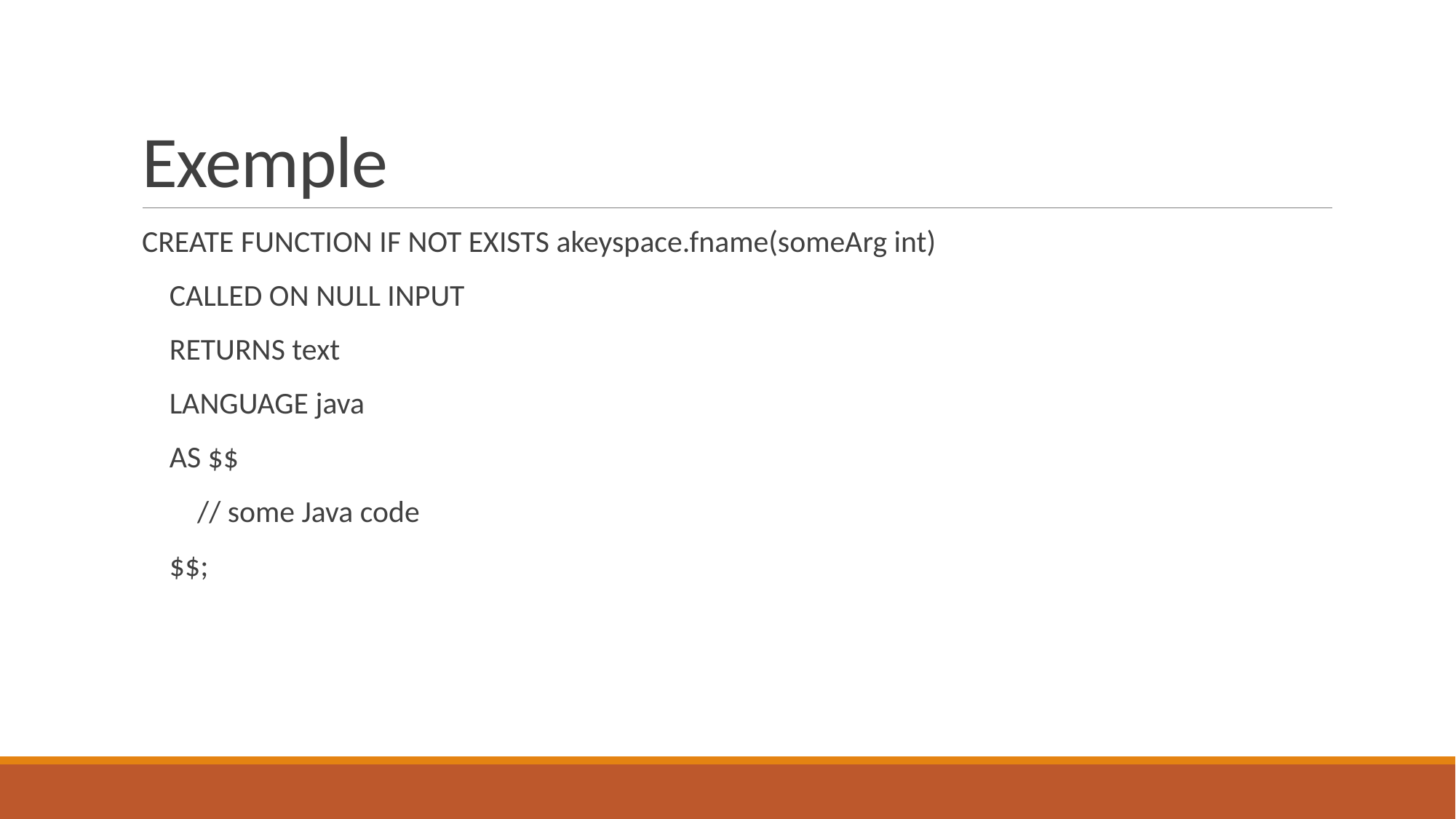

# Exemple
CREATE FUNCTION IF NOT EXISTS akeyspace.fname(someArg int)
    CALLED ON NULL INPUT
    RETURNS text
    LANGUAGE java
    AS $$
        // some Java code
    $$;